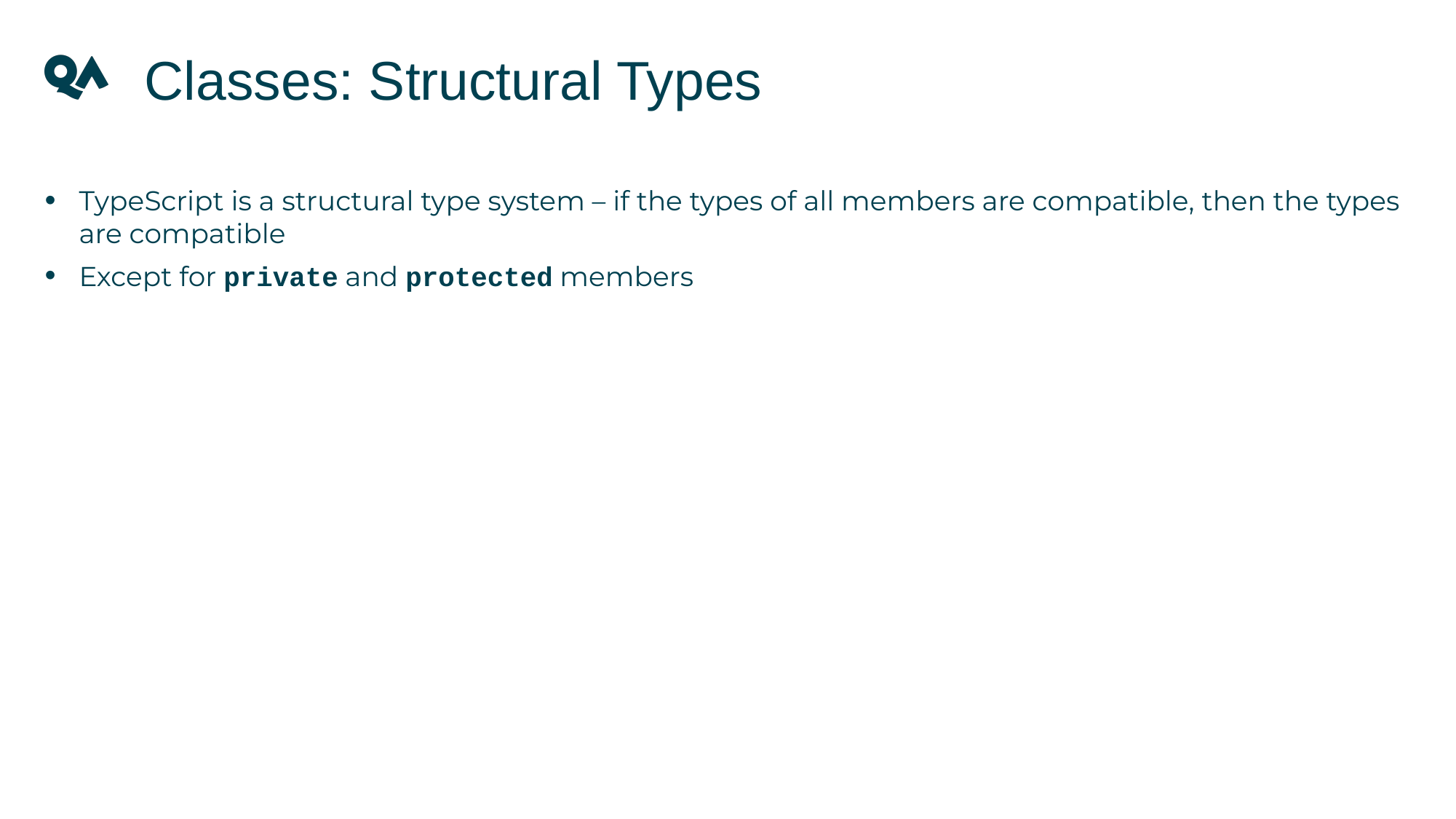

Classes: Structural Types
TypeScript is a structural type system – if the types of all members are compatible, then the types are compatible
Except for private and protected members